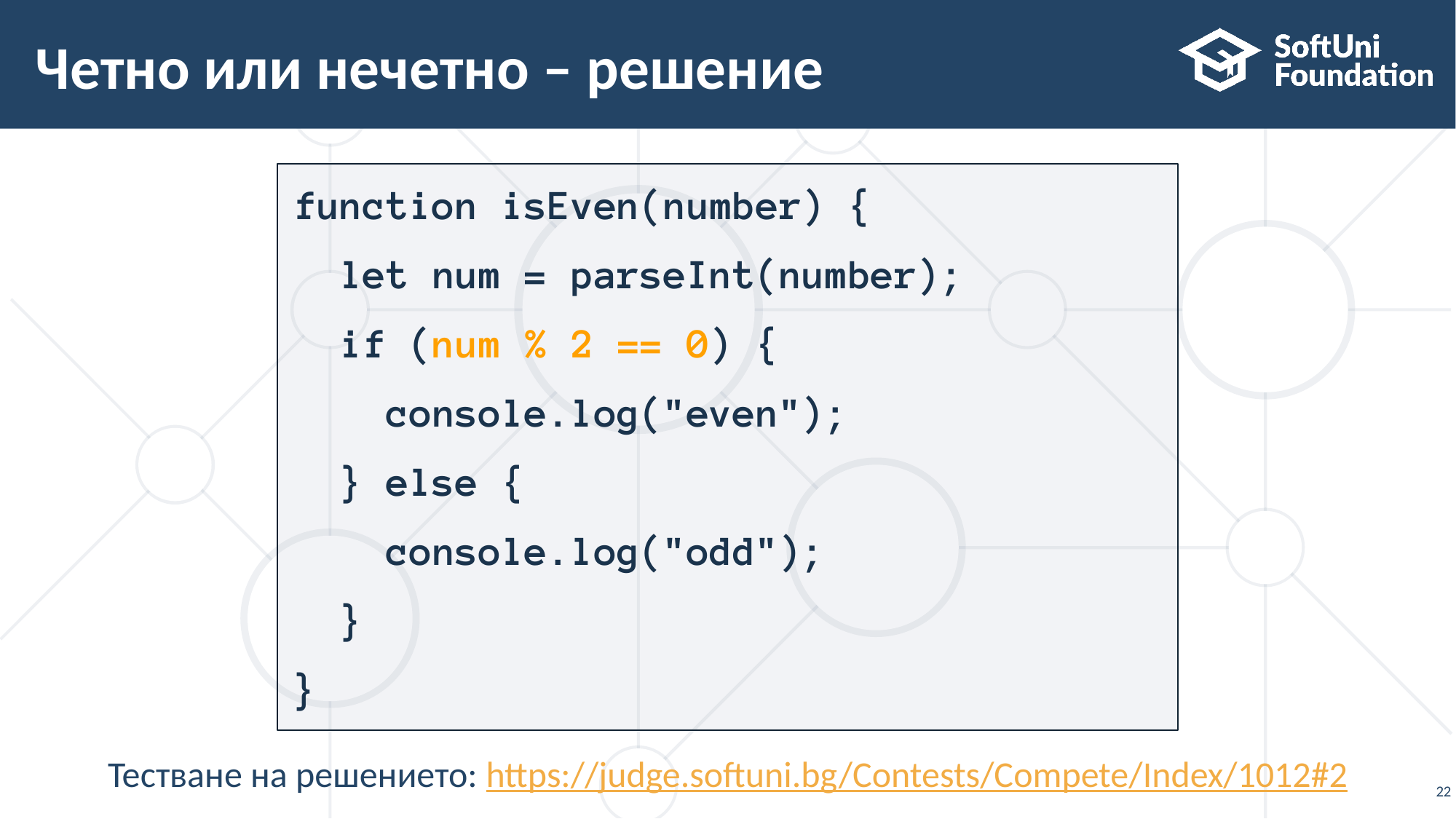

# Четно или нечетно – решение
function isEven(number) {
  let num = parseInt(number);
  if (num % 2 == 0) {
    console.log("even");
  } else {
    console.log("odd");
  }
}
Тестване на решението: https://judge.softuni.bg/Contests/Compete/Index/1012#2
22